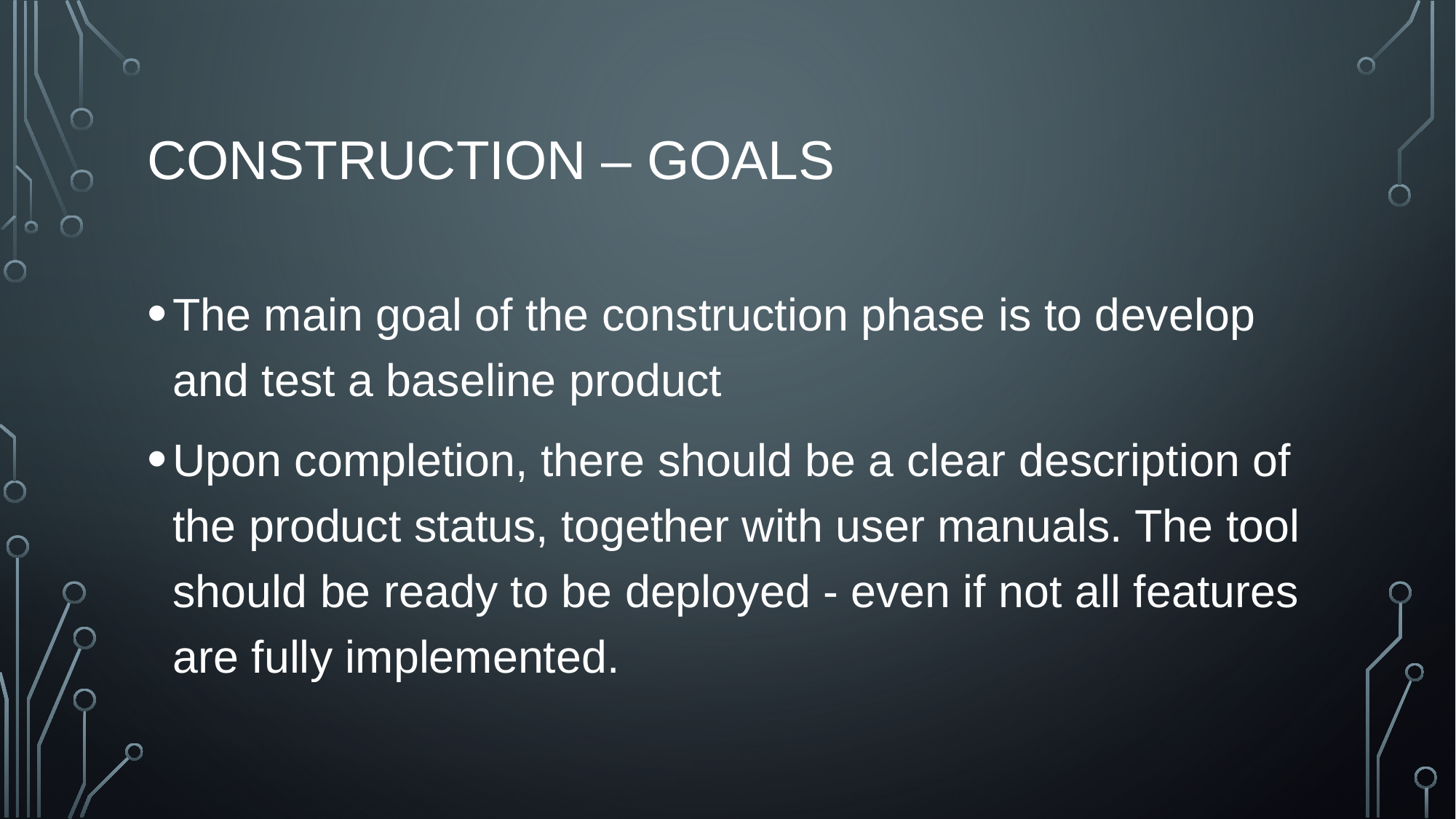

# Construction – goals
The main goal of the construction phase is to develop and test a baseline product
Upon completion, there should be a clear description of the product status, together with user manuals. The tool should be ready to be deployed - even if not all features are fully implemented.